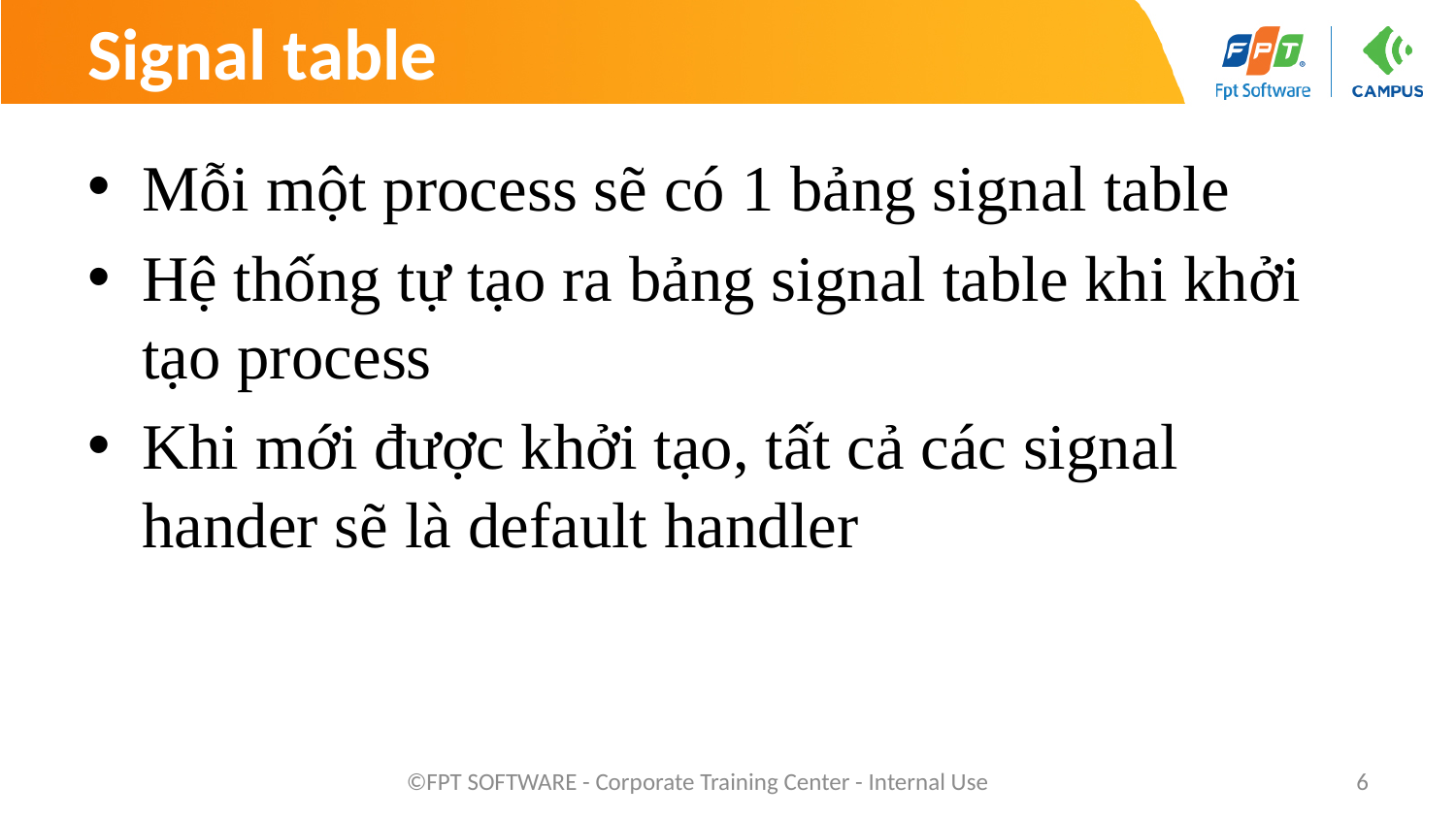

# Signal table
Mỗi một process sẽ có 1 bảng signal table
Hệ thống tự tạo ra bảng signal table khi khởi tạo process
Khi mới được khởi tạo, tất cả các signal hander sẽ là default handler
©FPT SOFTWARE - Corporate Training Center - Internal Use
6